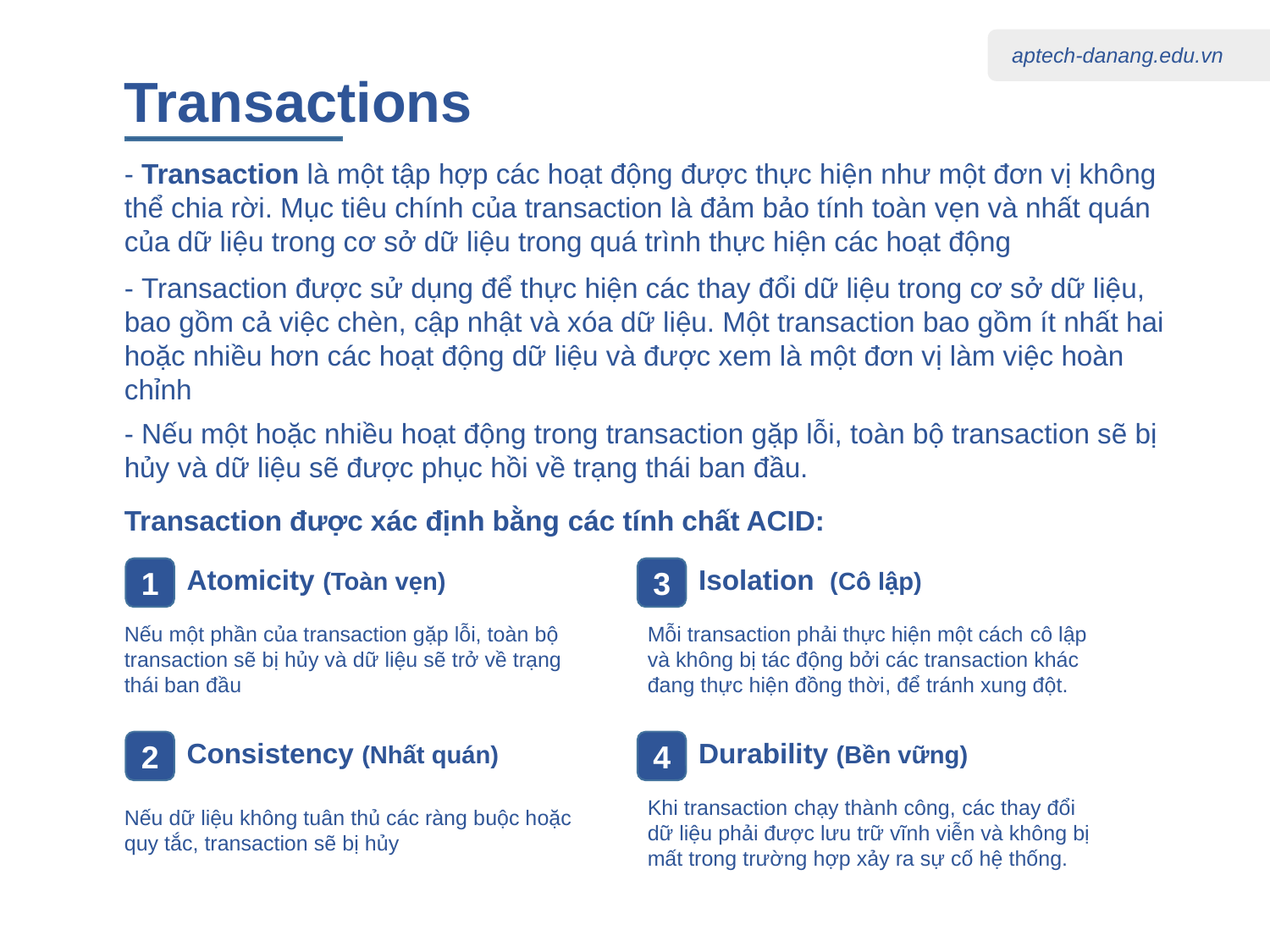

Transactions

- Transaction là một tập hợp các hoạt động được thực hiện như một đơn vị không thể chia rời. Mục tiêu chính của transaction là đảm bảo tính toàn vẹn và nhất quán của dữ liệu trong cơ sở dữ liệu trong quá trình thực hiện các hoạt động
- Transaction được sử dụng để thực hiện các thay đổi dữ liệu trong cơ sở dữ liệu, bao gồm cả việc chèn, cập nhật và xóa dữ liệu. Một transaction bao gồm ít nhất hai hoặc nhiều hơn các hoạt động dữ liệu và được xem là một đơn vị làm việc hoàn chỉnh
- Nếu một hoặc nhiều hoạt động trong transaction gặp lỗi, toàn bộ transaction sẽ bị hủy và dữ liệu sẽ được phục hồi về trạng thái ban đầu.
Transaction được xác định bằng các tính chất ACID:
Atomicity (Toàn vẹn)
Isolation  (Cô lập)
1
3
Nếu một phần của transaction gặp lỗi, toàn bộ transaction sẽ bị hủy và dữ liệu sẽ trở về trạng thái ban đầu
Mỗi transaction phải thực hiện một cách cô lập và không bị tác động bởi các transaction khác đang thực hiện đồng thời, để tránh xung đột.
Consistency (Nhất quán)
Durability (Bền vững)
2
4
Khi transaction chạy thành công, các thay đổi dữ liệu phải được lưu trữ vĩnh viễn và không bị mất trong trường hợp xảy ra sự cố hệ thống.
Nếu dữ liệu không tuân thủ các ràng buộc hoặc quy tắc, transaction sẽ bị hủy